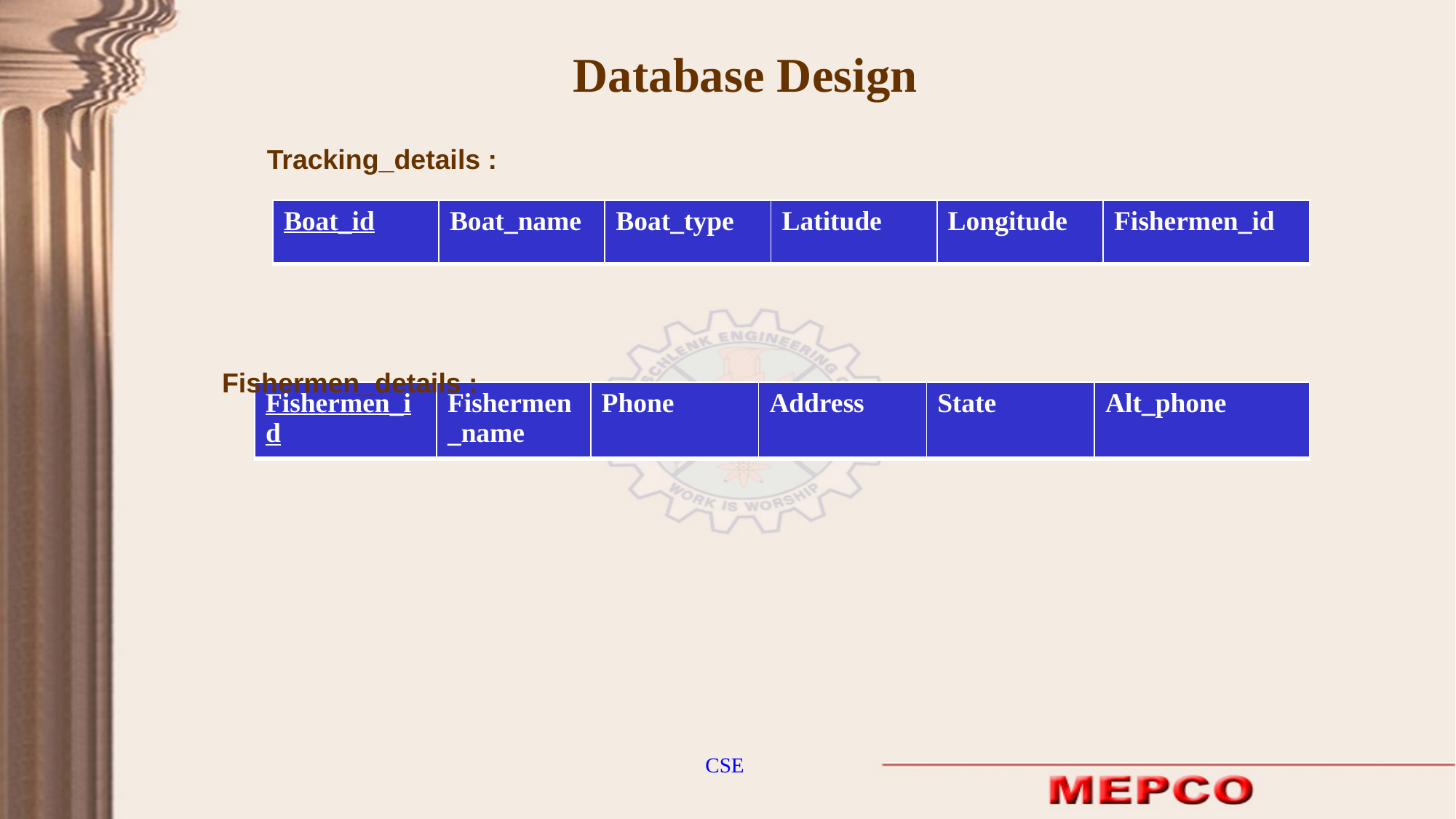

Database Design
Tracking_details :

| Boat\_id | Boat\_name | Boat\_type | Latitude | Longitude | Fishermen\_id |
| --- | --- | --- | --- | --- | --- |
	Fishermen_details :
| Fishermen\_id | Fishermen\_name | Phone | Address | State | Alt\_phone |
| --- | --- | --- | --- | --- | --- |
CSE